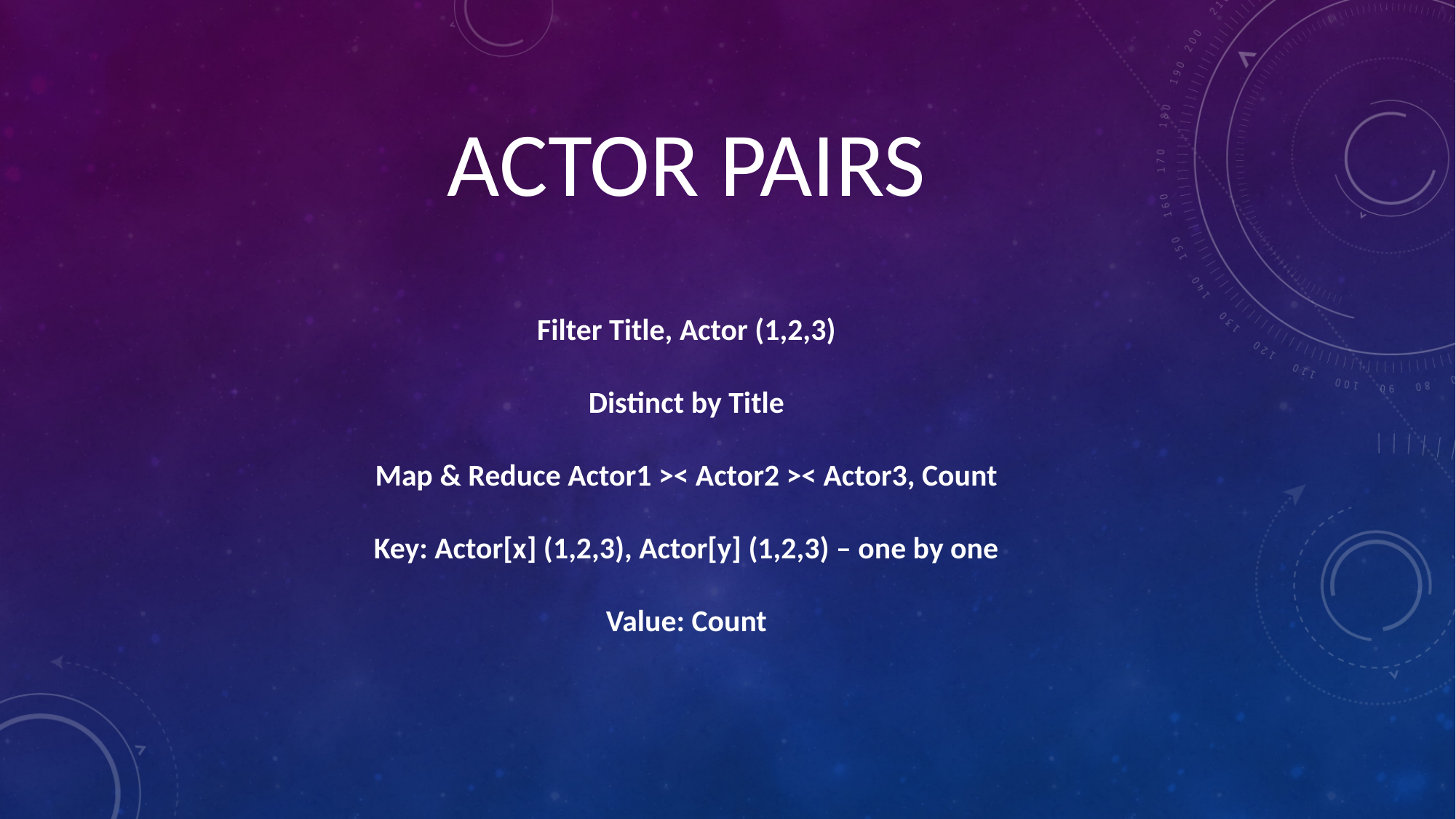

# Actor pairs
Filter Title, Actor (1,2,3)
Distinct by Title
Map & Reduce Actor1 >< Actor2 >< Actor3, Count
Key: Actor[x] (1,2,3), Actor[y] (1,2,3) – one by one
Value: Count